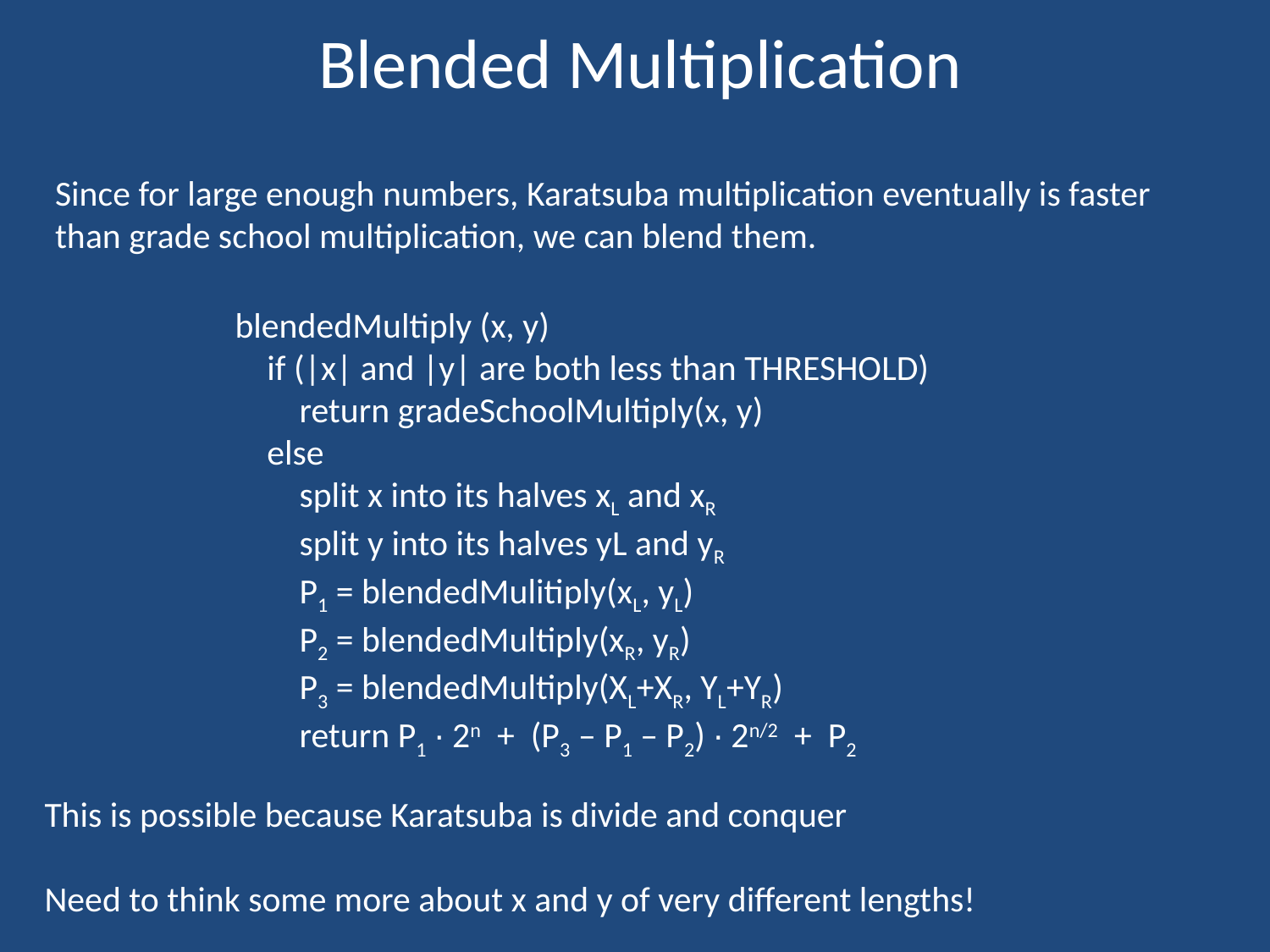

# Blended Multiplication
Since for large enough numbers, Karatsuba multiplication eventually is faster than grade school multiplication, we can blend them.
blendedMultiply (x, y)
    if (|x| and |y| are both less than THRESHOLD)
        return gradeSchoolMultiply(x, y)
    else
        split x into its halves xL and xR
        split y into its halves yL and yR
        P1 = blendedMulitiply(xL, yL)
        P2 = blendedMultiply(xR, yR)
        P3 = blendedMultiply(XL+XR, YL+YR)
        return P1 ∙ 2n  +  (P3 – P1 – P2) ∙ 2n/2  +  P2

This is possible because Karatsuba is divide and conquer

Need to think some more about x and y of very different lengths!